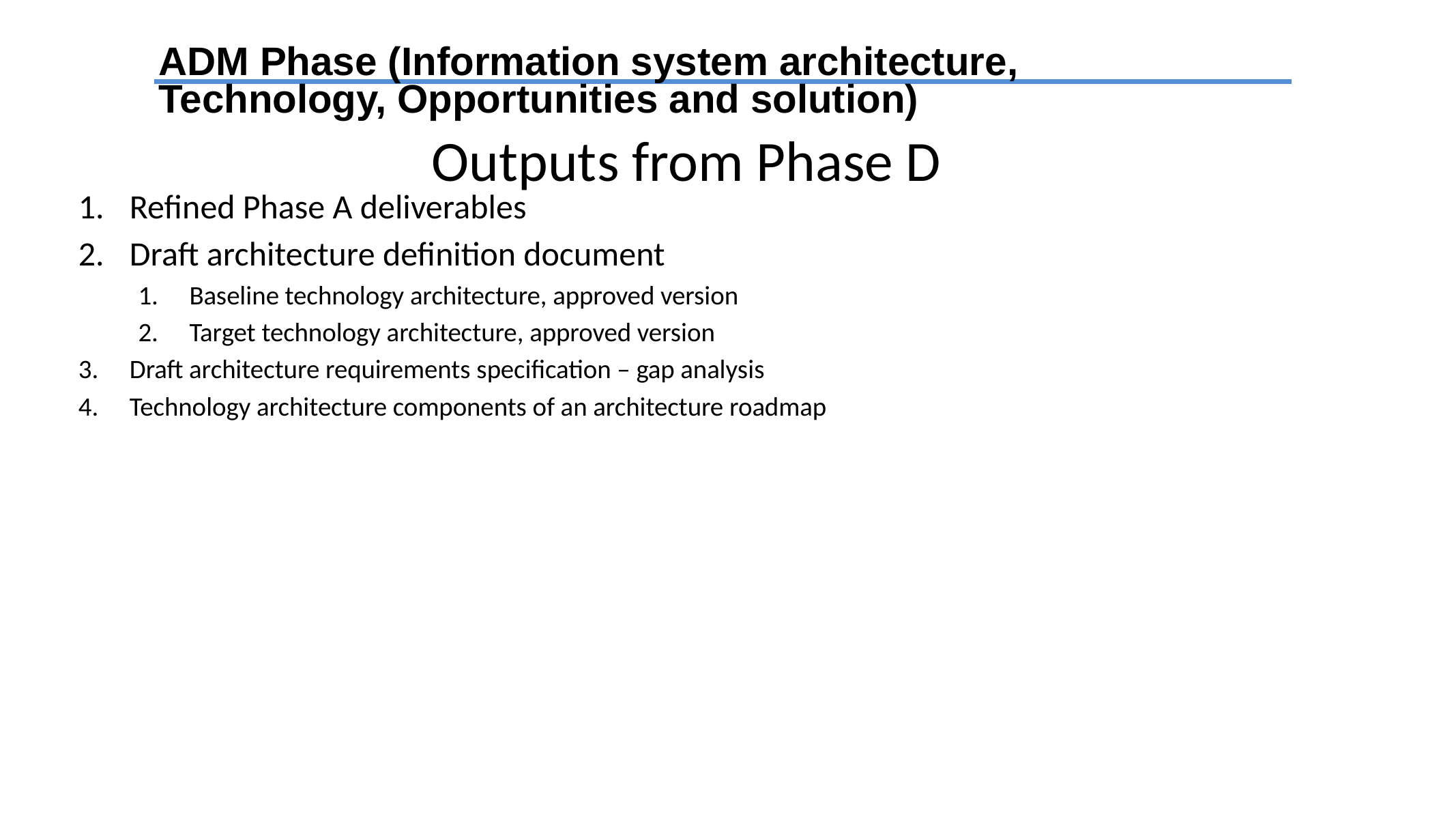

ADM Phase (Information system architecture, Technology, Opportunities and solution)

# Outputs from Phase D
Refined Phase A deliverables
Draft architecture definition document
Baseline technology architecture, approved version
Target technology architecture, approved version
Draft architecture requirements specification – gap analysis
Technology architecture components of an architecture roadmap
TEXT
TEXT